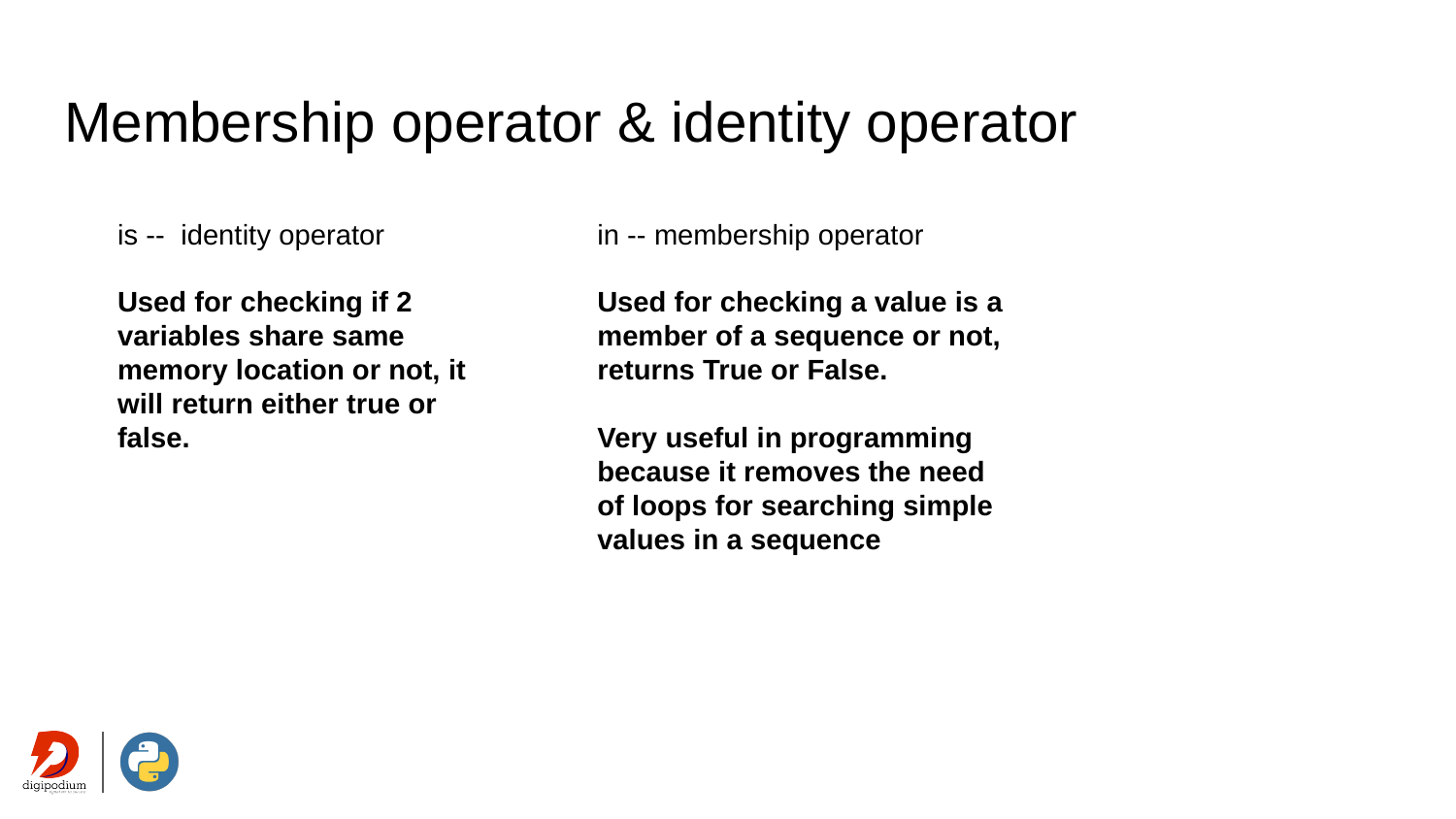

# Membership operator & identity operator
is --  identity operator

Used for checking if 2 variables share same memory location or not, it will return either true or false.
in -- membership operator

Used for checking a value is a member of a sequence or not, returns True or False.

Very useful in programming because it removes the need of loops for searching simple values in a sequence